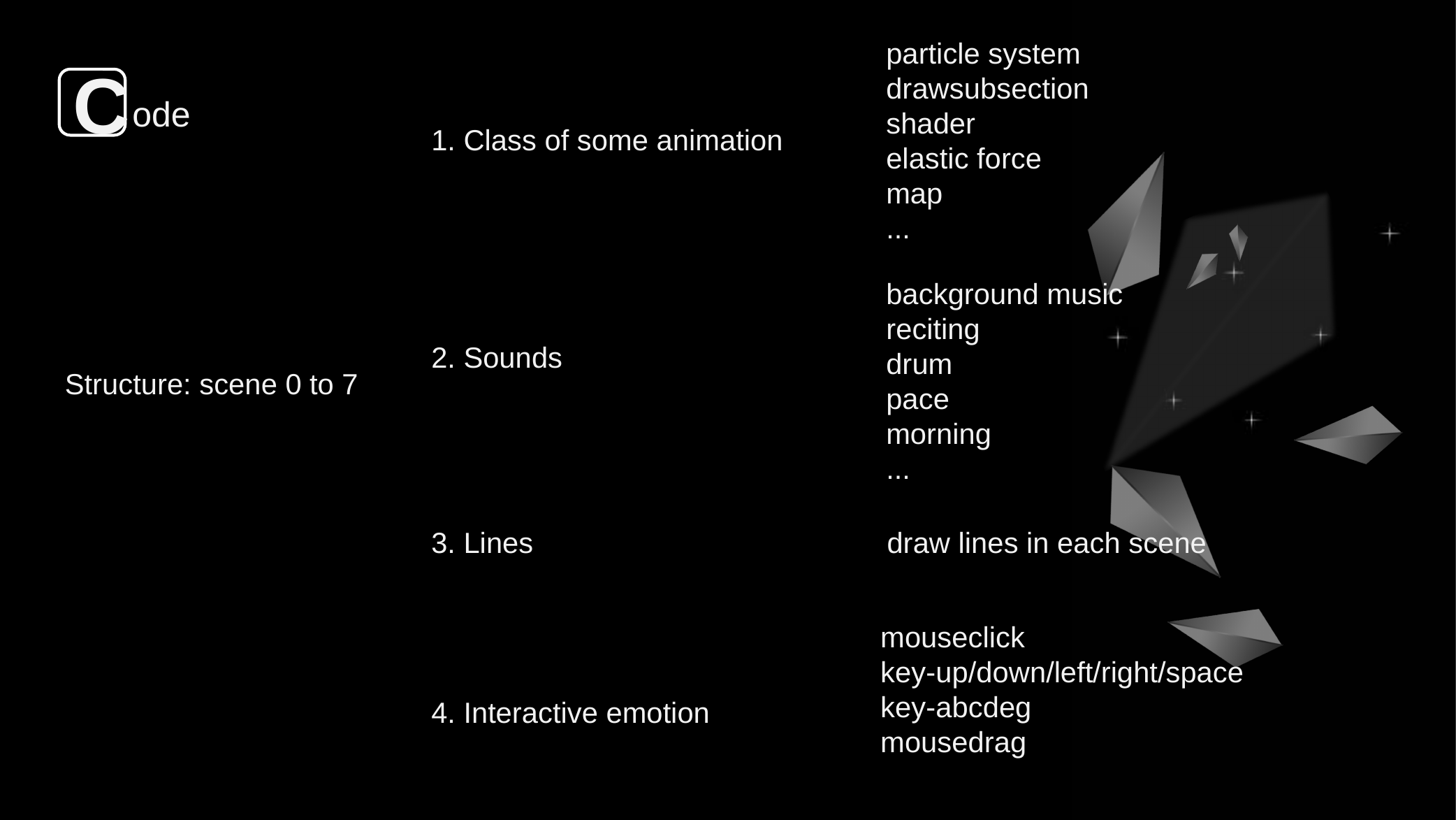

particle system
drawsubsection
shader
elastic force
map
...

C
ode
1. Class of some animation
background music
reciting
drum
pace
morning
...

2. Sounds
Structure: scene 0 to 7
3. Lines
draw lines in each scene
mouseclick
key-up/down/left/right/space
key-abcdeg
mousedrag
4. Interactive emotion